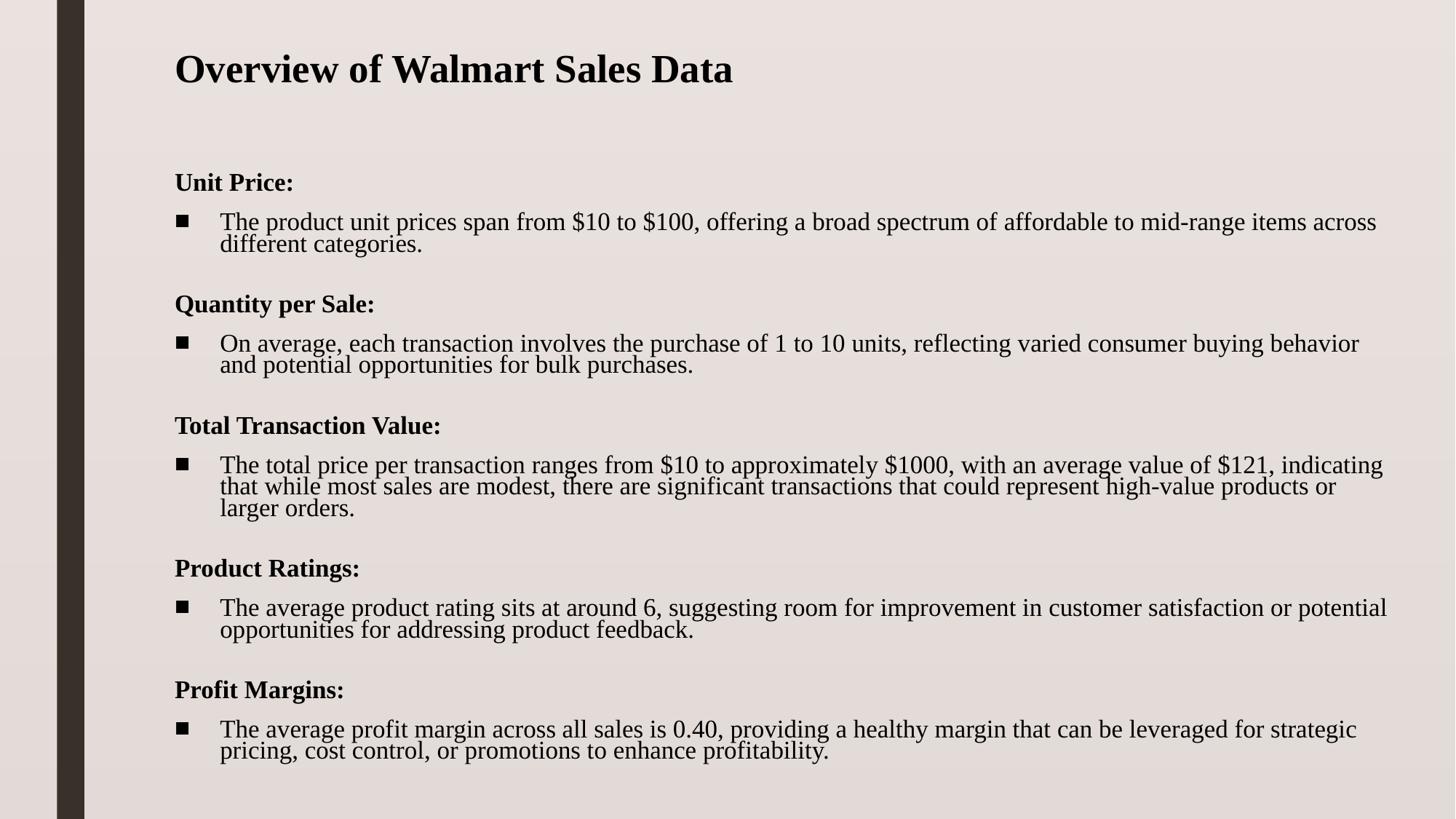

# Overview of Walmart Sales Data

Unit Price:
The product unit prices span from $10 to $100, offering a broad spectrum of affordable to mid-range items across different categories.
Quantity per Sale:
On average, each transaction involves the purchase of 1 to 10 units, reflecting varied consumer buying behavior and potential opportunities for bulk purchases.
Total Transaction Value:
The total price per transaction ranges from $10 to approximately $1000, with an average value of $121, indicating that while most sales are modest, there are significant transactions that could represent high-value products or larger orders.
Product Ratings:
The average product rating sits at around 6, suggesting room for improvement in customer satisfaction or potential opportunities for addressing product feedback.
Profit Margins:
The average profit margin across all sales is 0.40, providing a healthy margin that can be leveraged for strategic pricing, cost control, or promotions to enhance profitability.